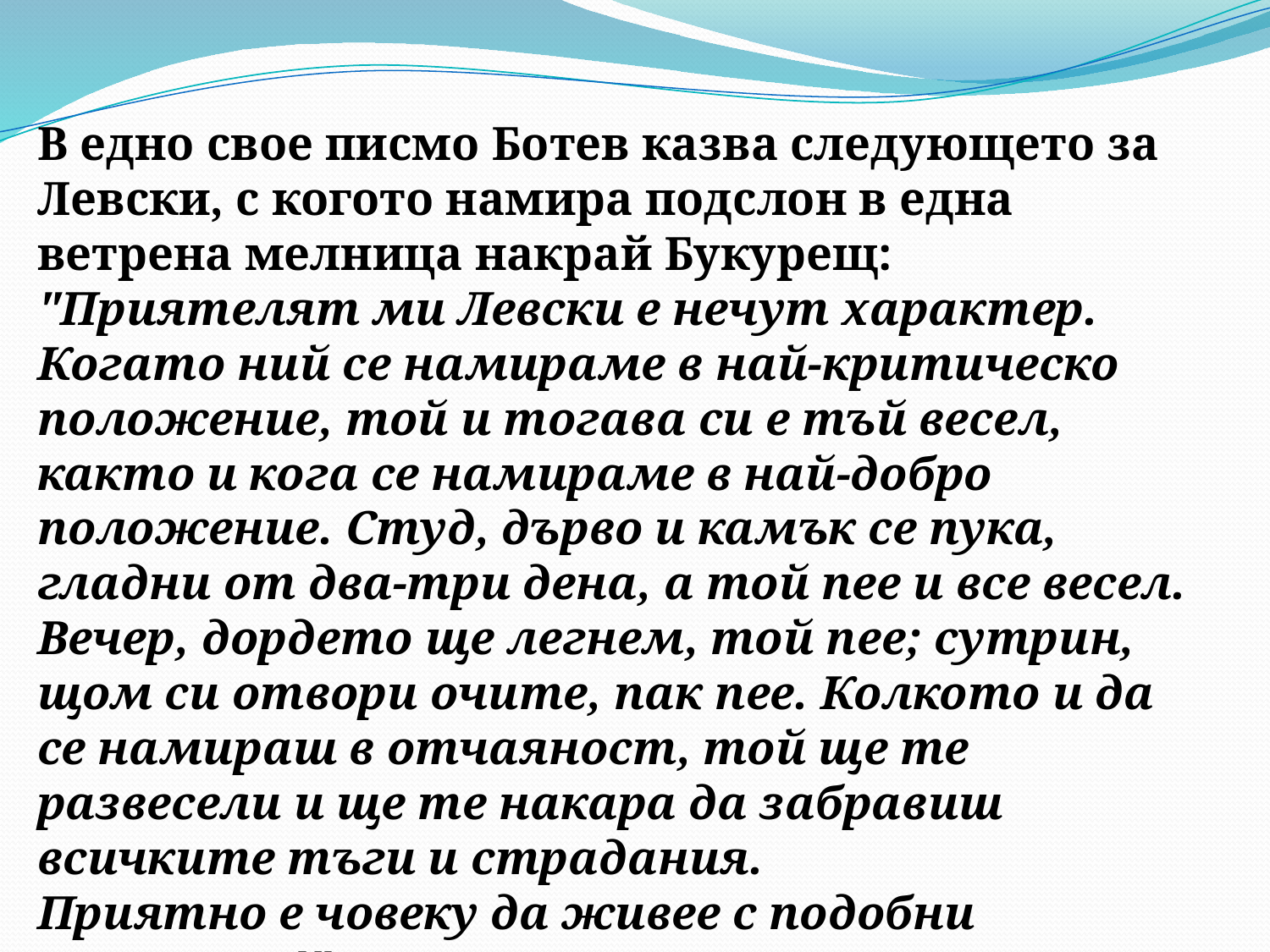

В едно свое писмо Ботев казва следующето за Левски, с когото намира подслон в една ветрена мелница накрай Букурещ:
"Приятелят ми Левски е нечут характер. Когато ний се намираме в най-критическо положение, той и тогава си е тъй весел, както и кога се намираме в най-добро положение. Студ, дърво и камък се пука, гладни от два-три дена, а той пее и все весел. Вечер, дордето ще легнем, той пее; сутрин, щом си отвори очите, пак пее. Колкото и да се намираш в отчаяност, той ще те развесели и ще те накара да забравиш всичките тъги и страдания.
Приятно е човеку да живее с подобни личности!"
							Иван Вазов